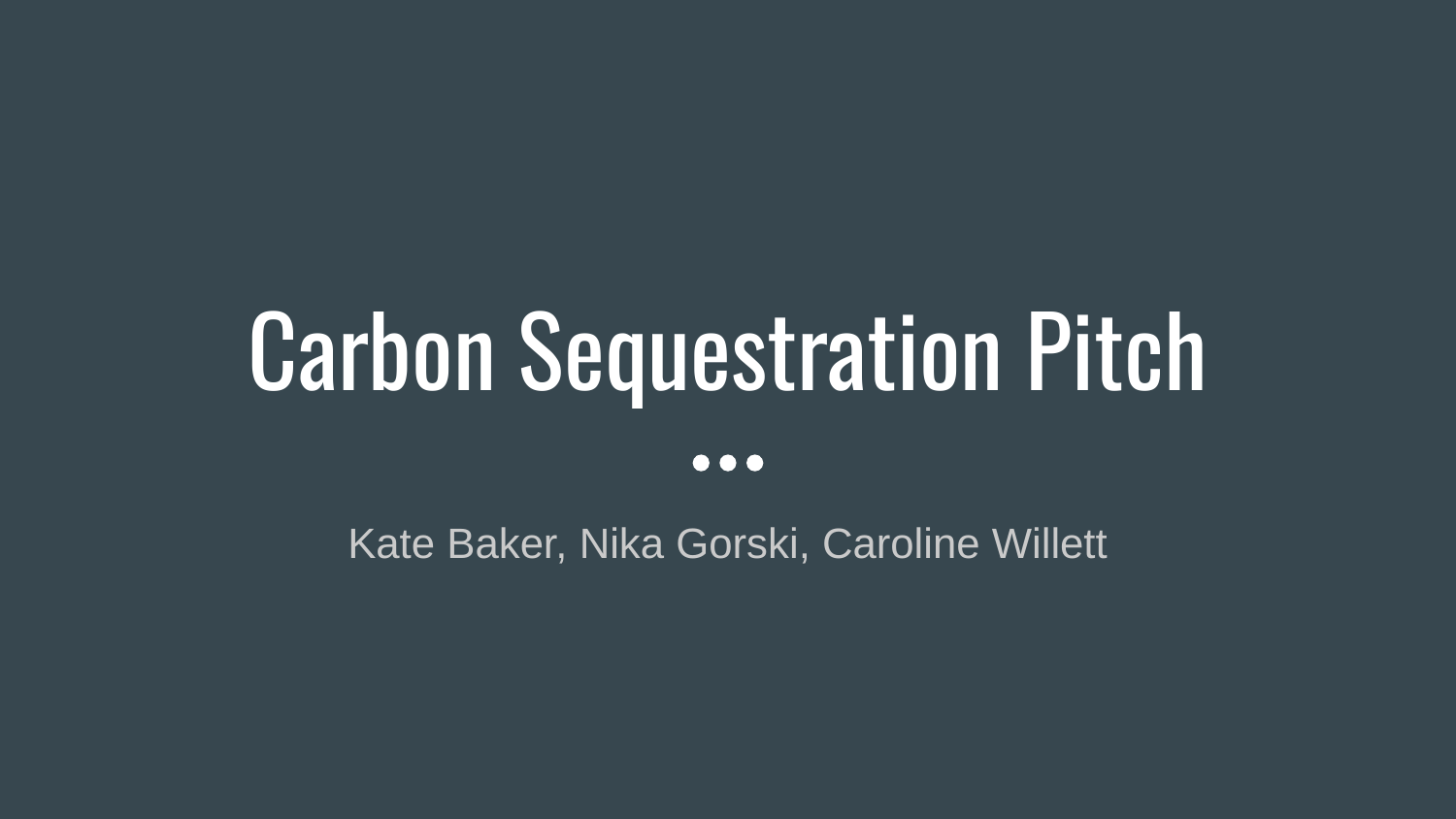

# Carbon Sequestration Pitch
Kate Baker, Nika Gorski, Caroline Willett